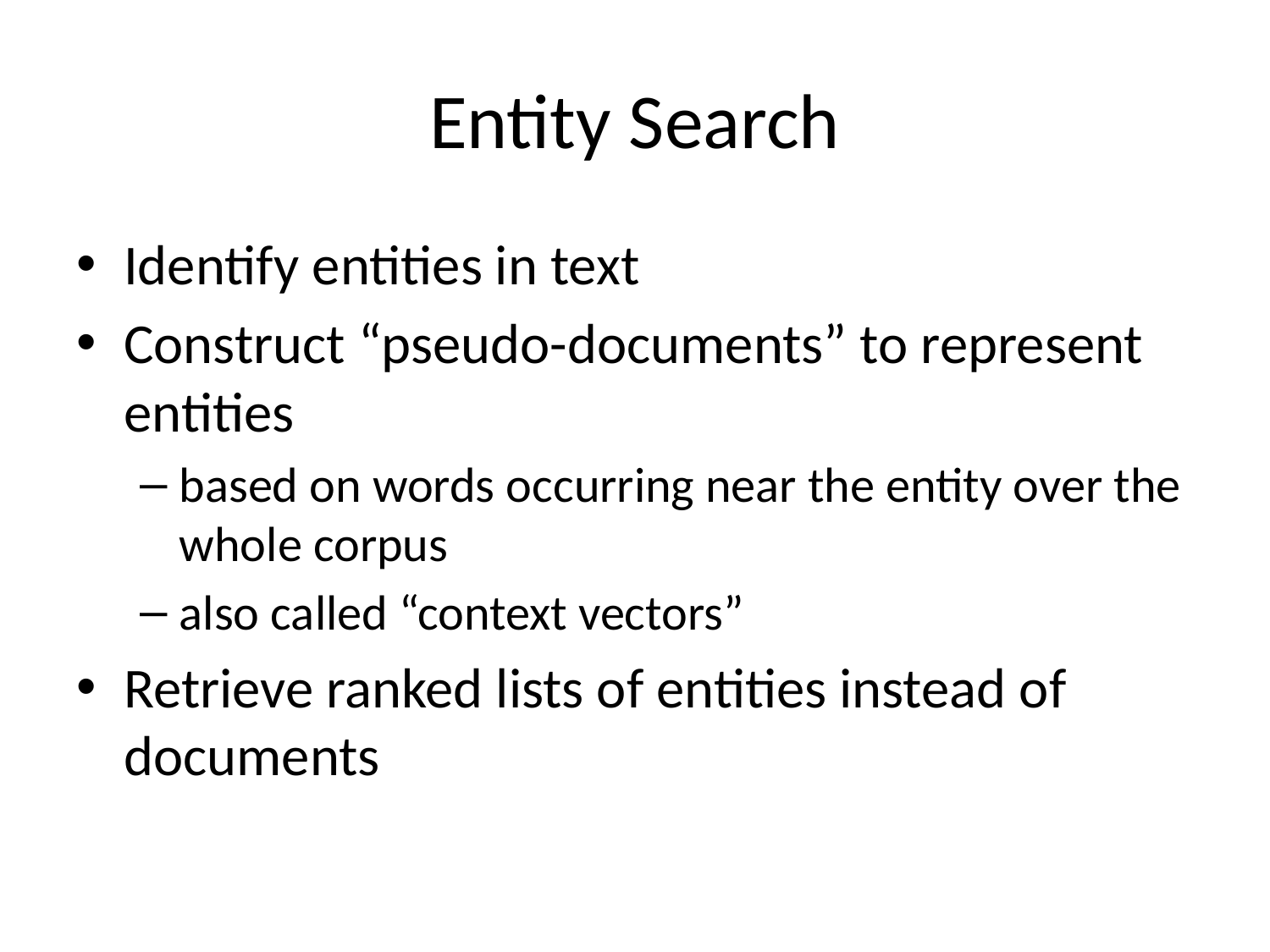

# Entity Search
Identify entities in text
Construct “pseudo-documents” to represent entities
based on words occurring near the entity over the whole corpus
also called “context vectors”
Retrieve ranked lists of entities instead of documents